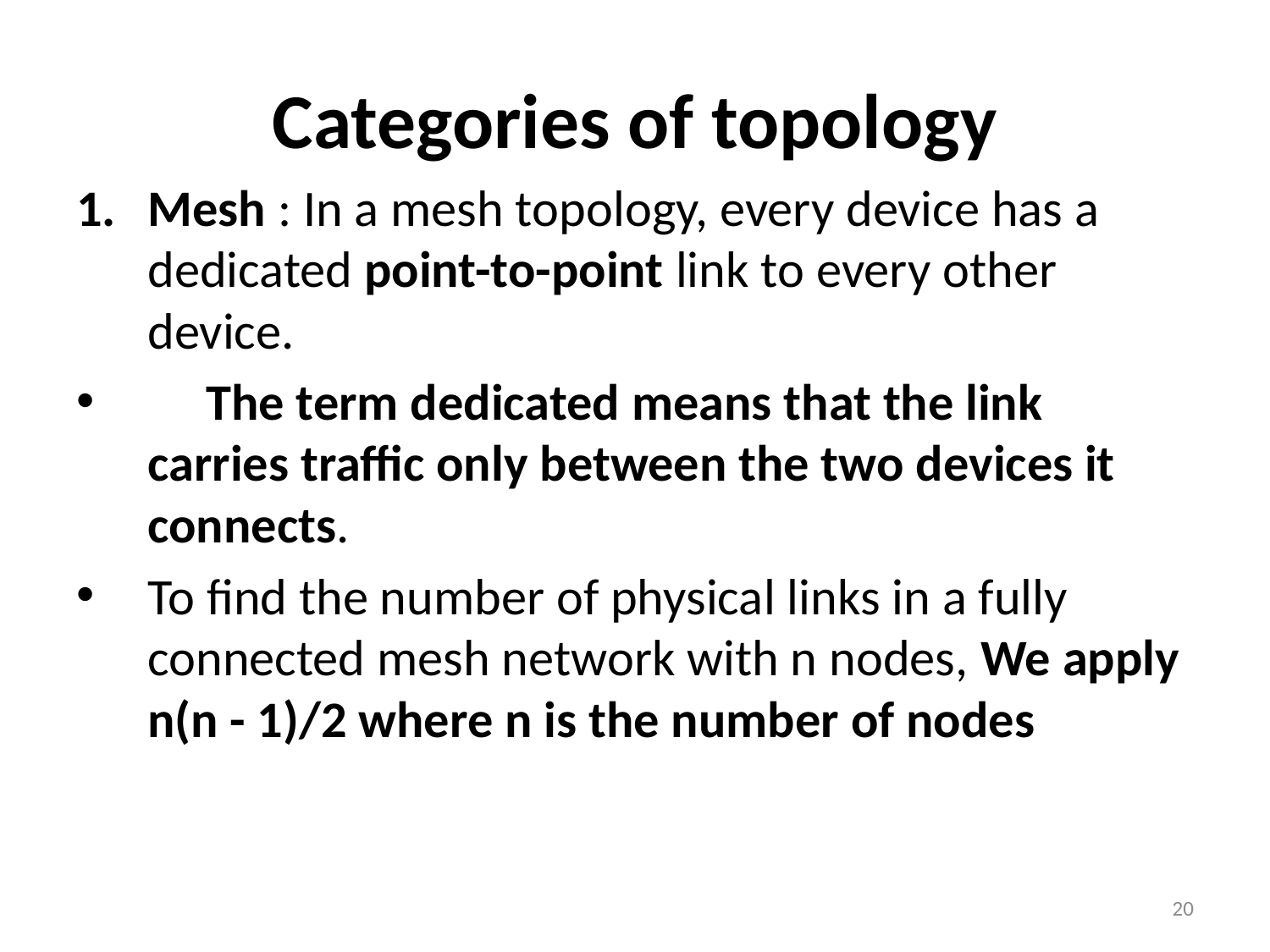

# Categories of topology
Mesh : In a mesh topology, every device has a dedicated point-to-point link to every other device.
     The term dedicated means that the link carries traffic only between the two devices it connects.
To find the number of physical links in a fully connected mesh network with n nodes, We apply n(n - 1)/2 where n is the number of nodes
20